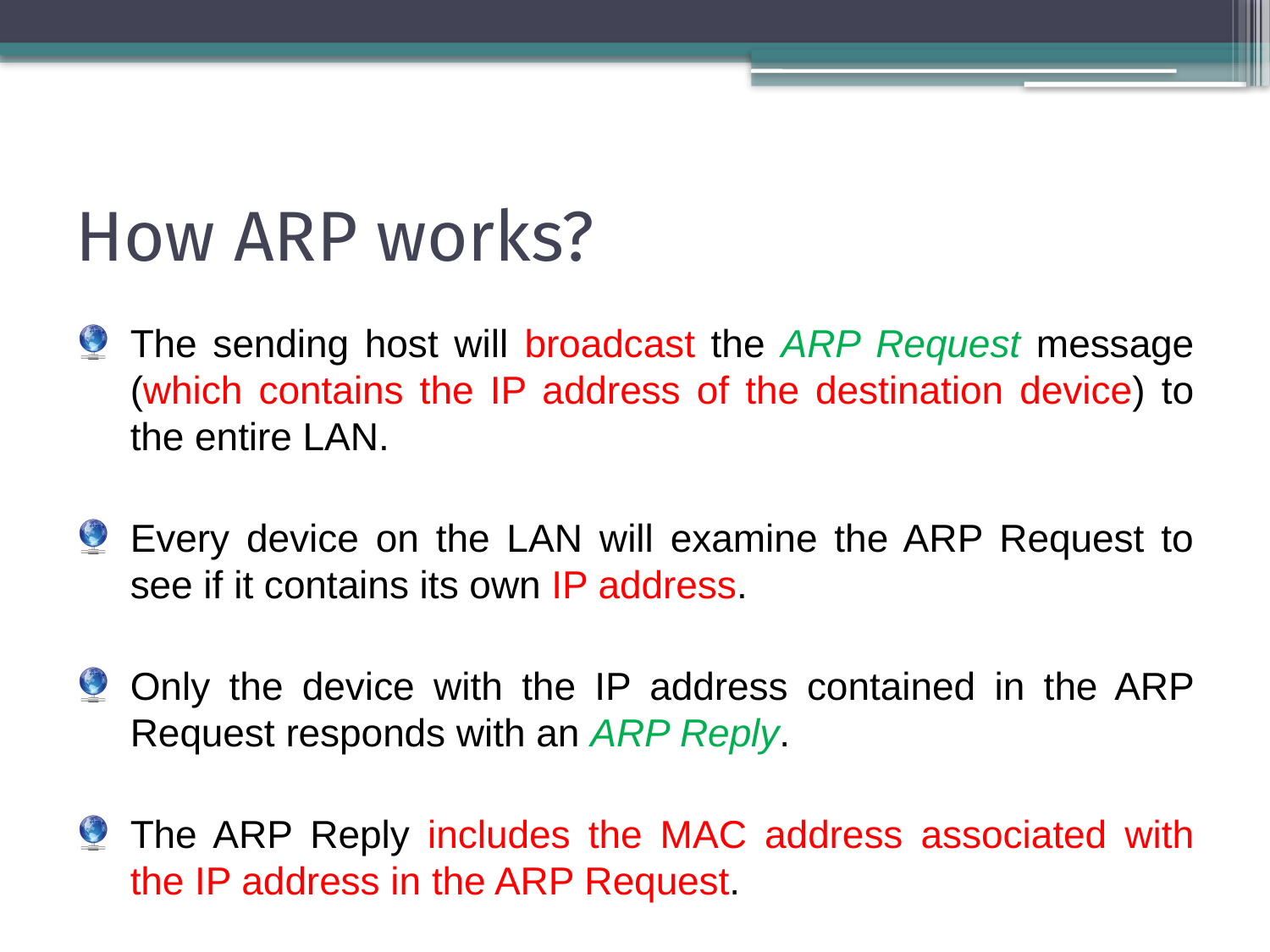

# How ARP works?
The sending host will broadcast the ARP Request message (which contains the IP address of the destination device) to the entire LAN.

Every device on the LAN will examine the ARP Request to see if it contains its own IP address.

Only the device with the IP address contained in the ARP Request responds with an ARP Reply.

The ARP Reply includes the MAC address associated with the IP address in the ARP Request.